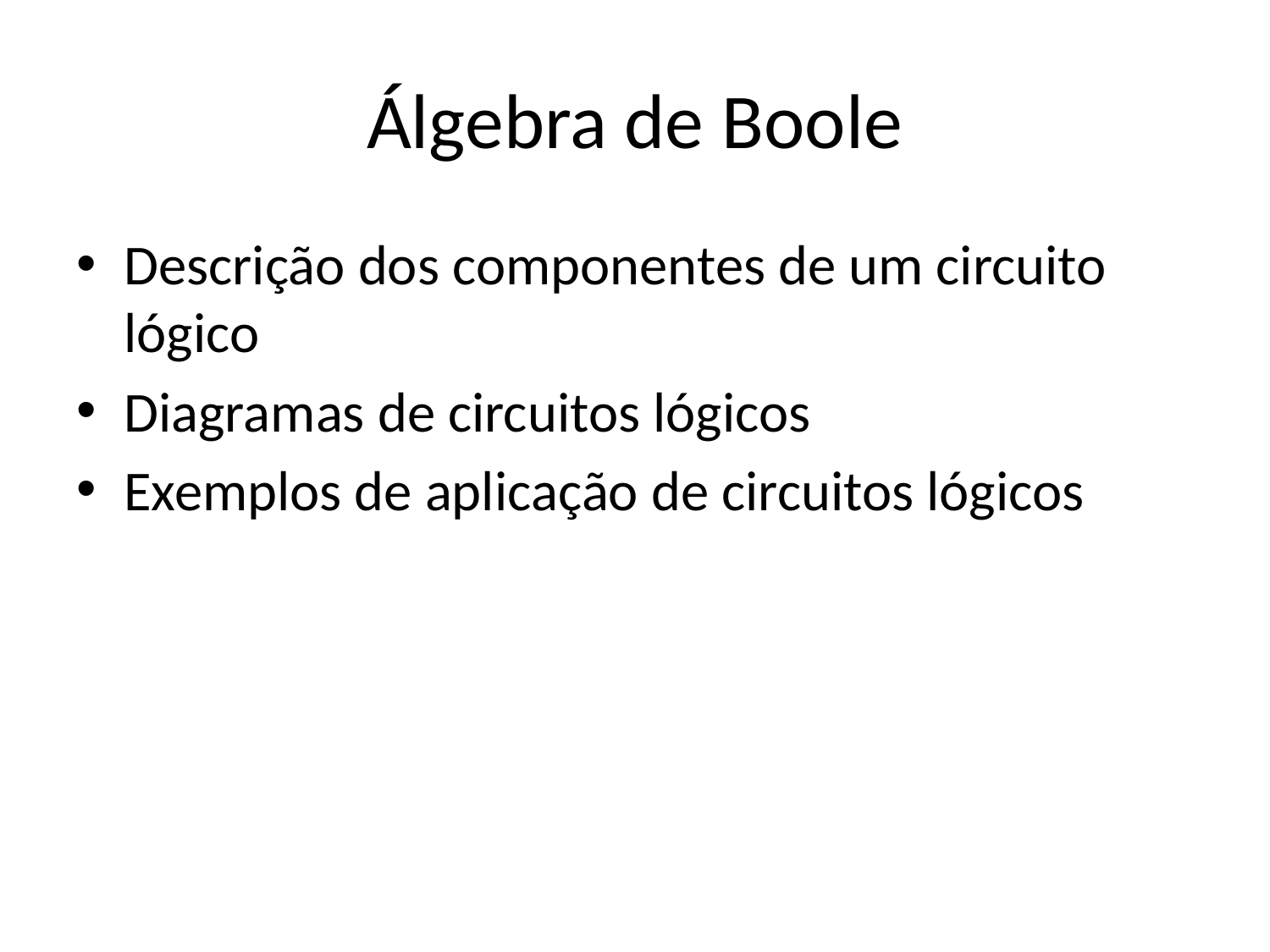

# Álgebra de Boole
Descrição dos componentes de um circuito lógico
Diagramas de circuitos lógicos
Exemplos de aplicação de circuitos lógicos